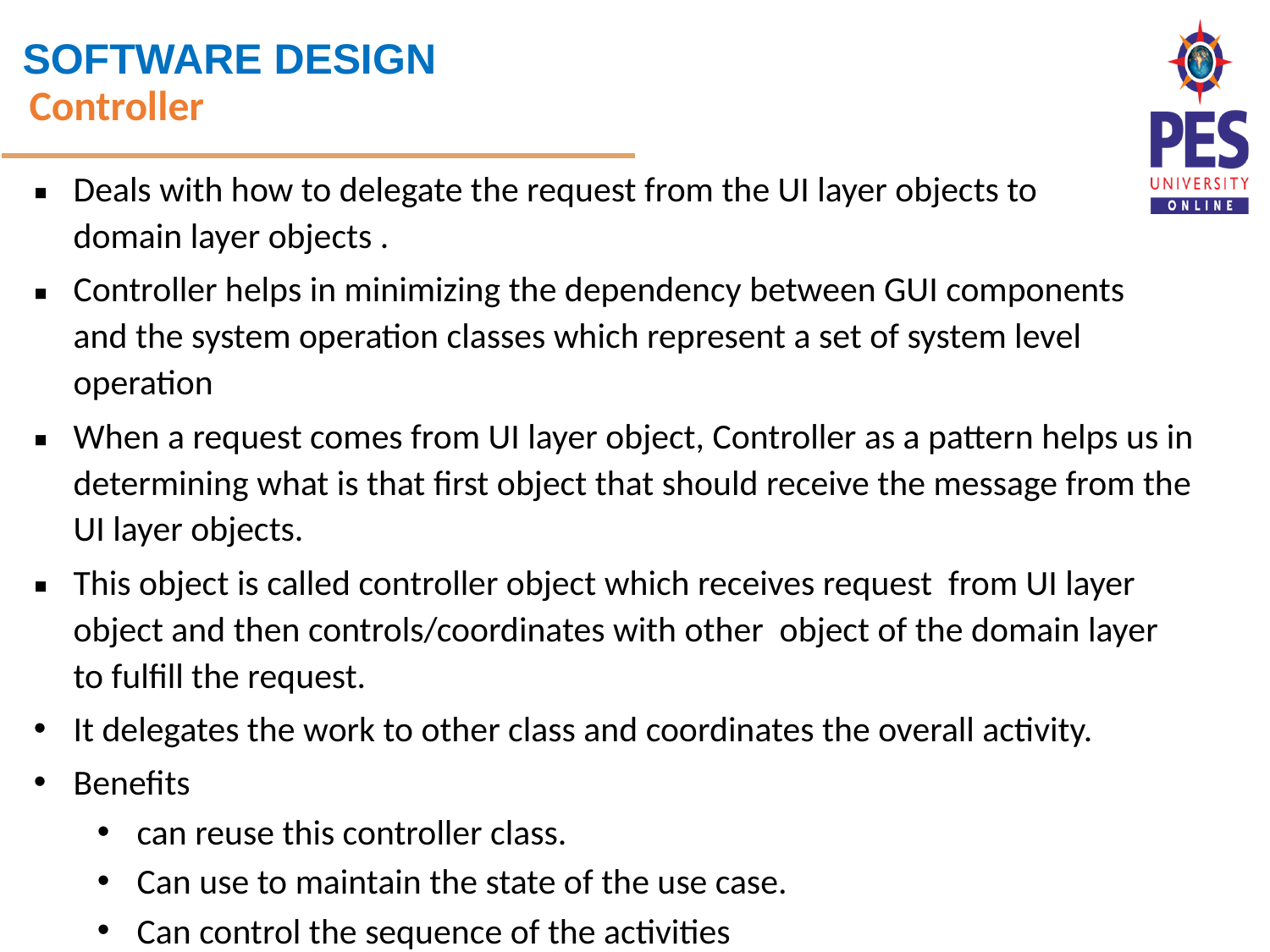

Controller
Deals with how to delegate the request from the UI layer objects to domain layer objects .
Controller helps in minimizing the dependency between GUI components and the system operation classes which represent a set of system level operation
When a request comes from UI layer object, Controller as a pattern helps us in determining what is that first object that should receive the message from the UI layer objects.
This object is called controller object which receives request  from UI layer object and then controls/coordinates with other  object of the domain layer to fulfill the request.
It delegates the work to other class and coordinates the overall activity.
Benefits
can reuse this controller class.
Can use to maintain the state of the use case.
Can control the sequence of the activities